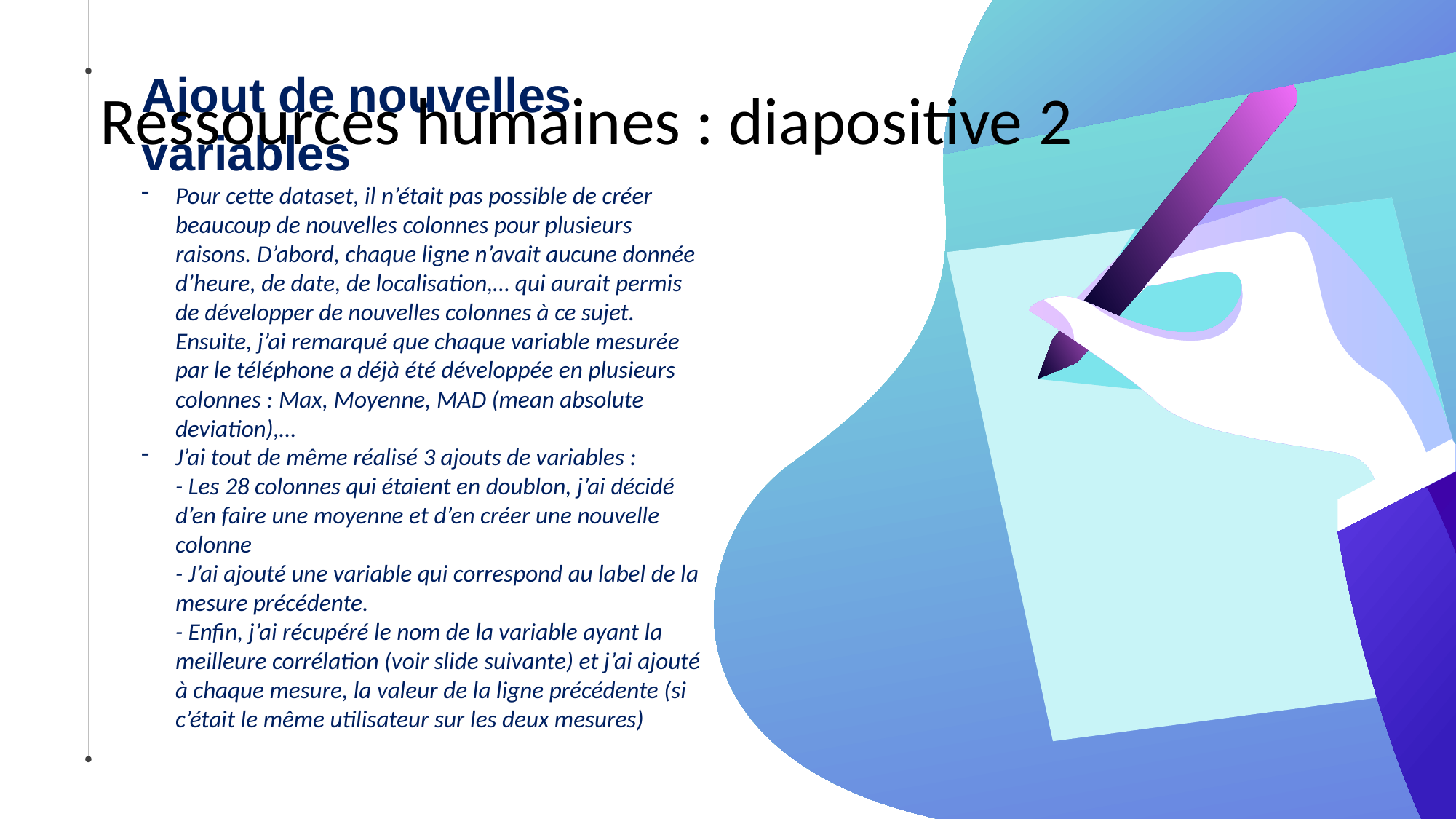

# Ressources humaines : diapositive 2
Ajout de nouvelles variables

Pour cette dataset, il n’était pas possible de créer beaucoup de nouvelles colonnes pour plusieurs raisons. D’abord, chaque ligne n’avait aucune donnée d’heure, de date, de localisation,… qui aurait permis de développer de nouvelles colonnes à ce sujet. Ensuite, j’ai remarqué que chaque variable mesurée par le téléphone a déjà été développée en plusieurs colonnes : Max, Moyenne, MAD (mean absolute deviation),…
J’ai tout de même réalisé 3 ajouts de variables :
- Les 28 colonnes qui étaient en doublon, j’ai décidé d’en faire une moyenne et d’en créer une nouvelle colonne
- J’ai ajouté une variable qui correspond au label de la mesure précédente.
- Enfin, j’ai récupéré le nom de la variable ayant la meilleure corrélation (voir slide suivante) et j’ai ajouté à chaque mesure, la valeur de la ligne précédente (si c’était le même utilisateur sur les deux mesures)